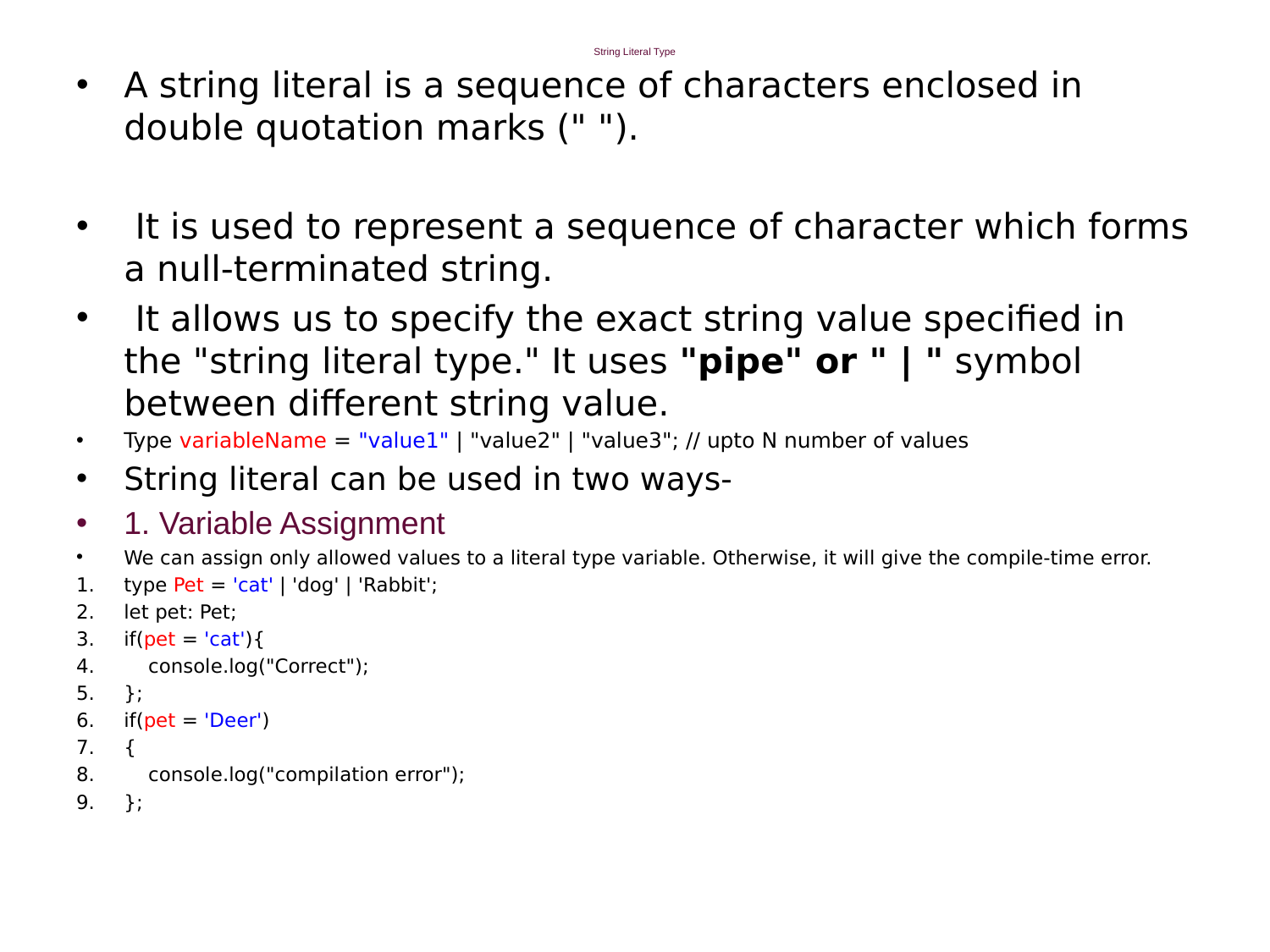

# String Literal Type
A string literal is a sequence of characters enclosed in double quotation marks (" ").

 It is used to represent a sequence of character which forms a null-terminated string.
 It allows us to specify the exact string value specified in the "string literal type." It uses "pipe" or " | " symbol between different string value.
Type variableName = "value1" | "value2" | "value3"; // upto N number of values
String literal can be used in two ways-
1. Variable Assignment
We can assign only allowed values to a literal type variable. Otherwise, it will give the compile-time error.
type Pet = 'cat' | 'dog' | 'Rabbit';
let pet: Pet;
if(pet = 'cat'){
    console.log("Correct");
};
if(pet = 'Deer')
{
    console.log("compilation error");
};